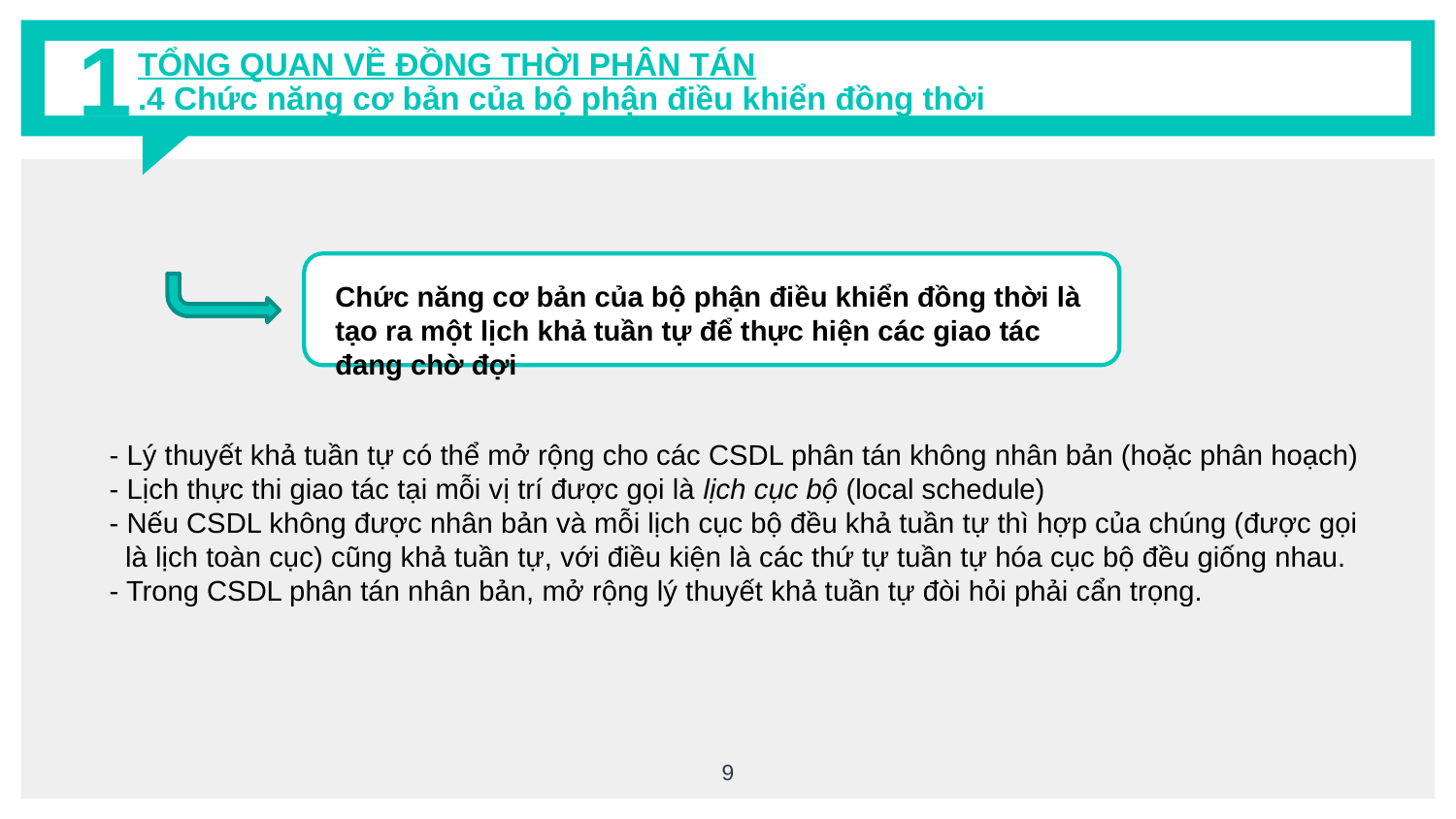

# TỔNG QUAN VỀ ĐỒNG THỜI PHÂN TÁN
1
.4 Chức năng cơ bản của bộ phận điều khiển đồng thời

Chức năng cơ bản của bộ phận điều khiển đồng thời là tạo ra một lịch khả tuần tự để thực hiện các giao tác đang chờ đợi

- Lý thuyết khả tuần tự có thể mở rộng cho các CSDL phân tán không nhân bản (hoặc phân hoạch)
- Lịch thực thi giao tác tại mỗi vị trí được gọi là lịch cục bộ (local schedule)
- Nếu CSDL không được nhân bản và mỗi lịch cục bộ đều khả tuần tự thì hợp của chúng (được gọi
  là lịch toàn cục) cũng khả tuần tự, với điều kiện là các thứ tự tuần tự hóa cục bộ đều giống nhau.
- Trong CSDL phân tán nhân bản, mở rộng lý thuyết khả tuần tự đòi hỏi phải cẩn trọng.

9